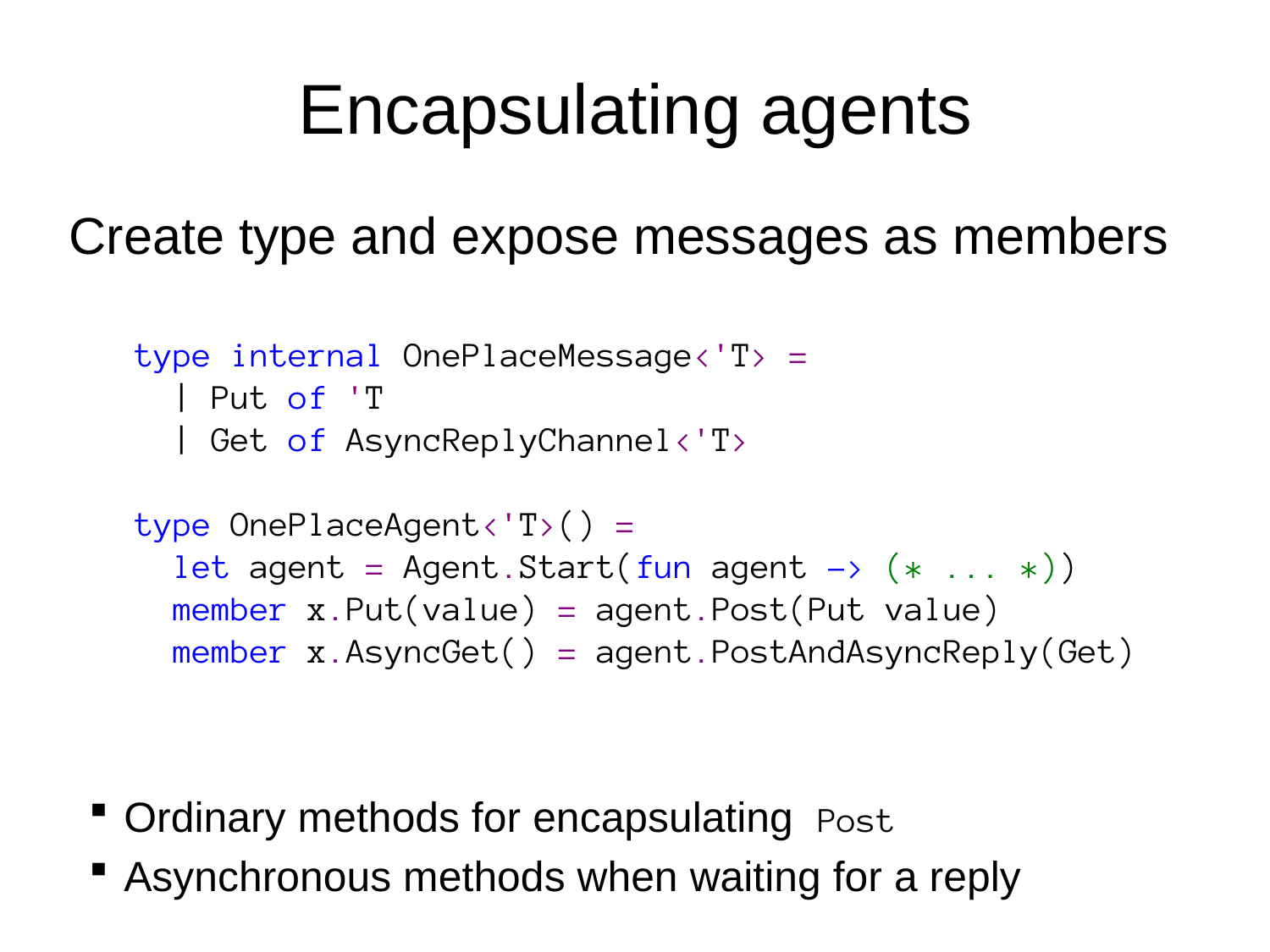

# Encapsulating agents
Create type and expose messages as members

Ordinary methods for encapsulating  Post
Asynchronous methods when waiting for a reply
type internal OnePlaceMessage<'T> =
  | Put of 'T
  | Get of AsyncReplyChannel<'T>

type OnePlaceAgent<'T>() =
  let agent = Agent.Start(fun agent -> (* ... *))
  member x.Put(value) = agent.Post(Put value)
  member x.AsyncGet() = agent.PostAndAsyncReply(Get)